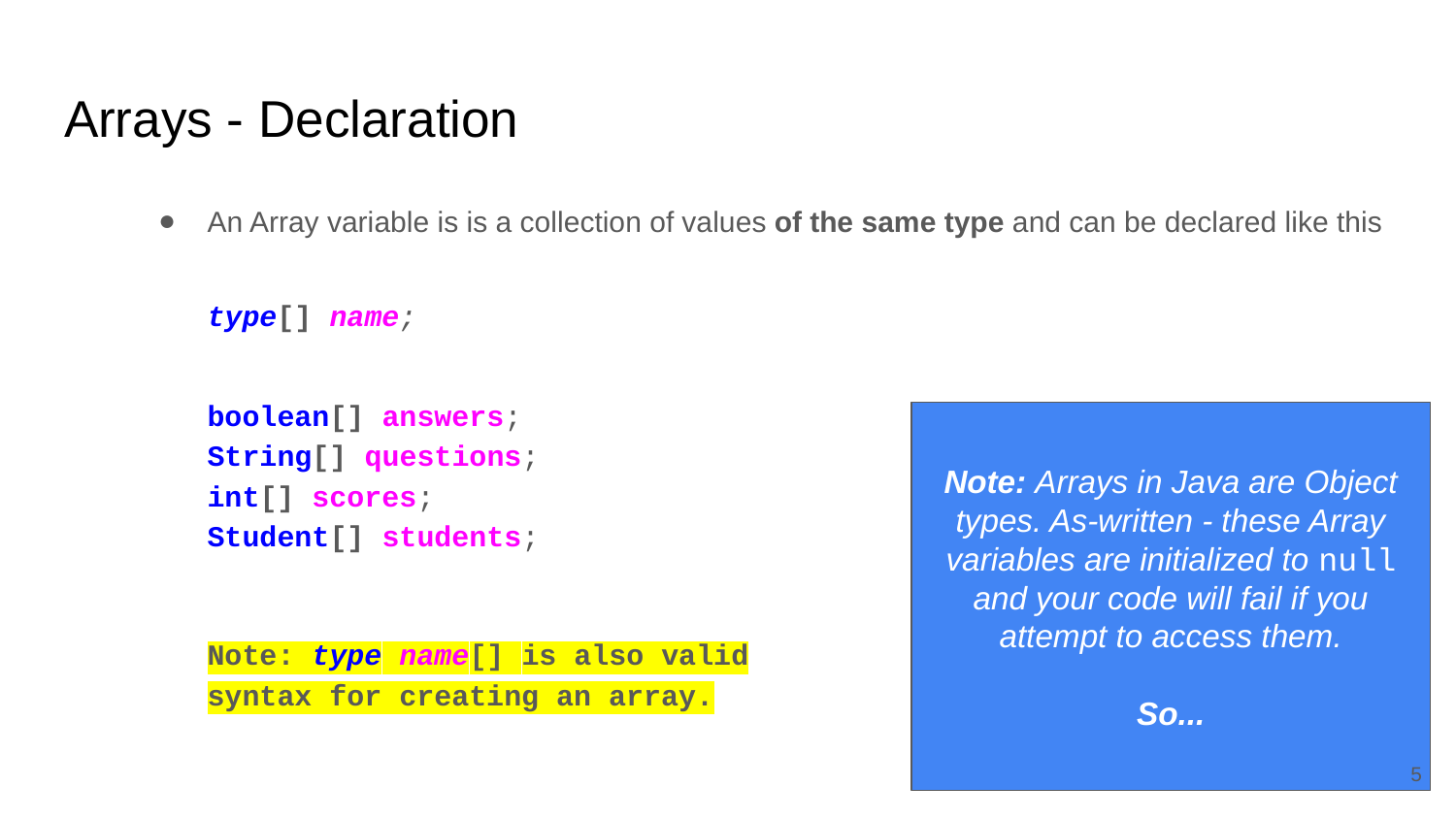

# Arrays - Declaration
An Array variable is is a collection of values of the same type and can be declared like this
type[] name;
boolean[] answers;
String[] questions;
int[] scores;
Student[] students;

Note: type name[] is also valid
syntax for creating an array.
Note: Arrays in Java are Object types. As-written - these Array variables are initialized to null and your code will fail if you attempt to access them.
So...
5